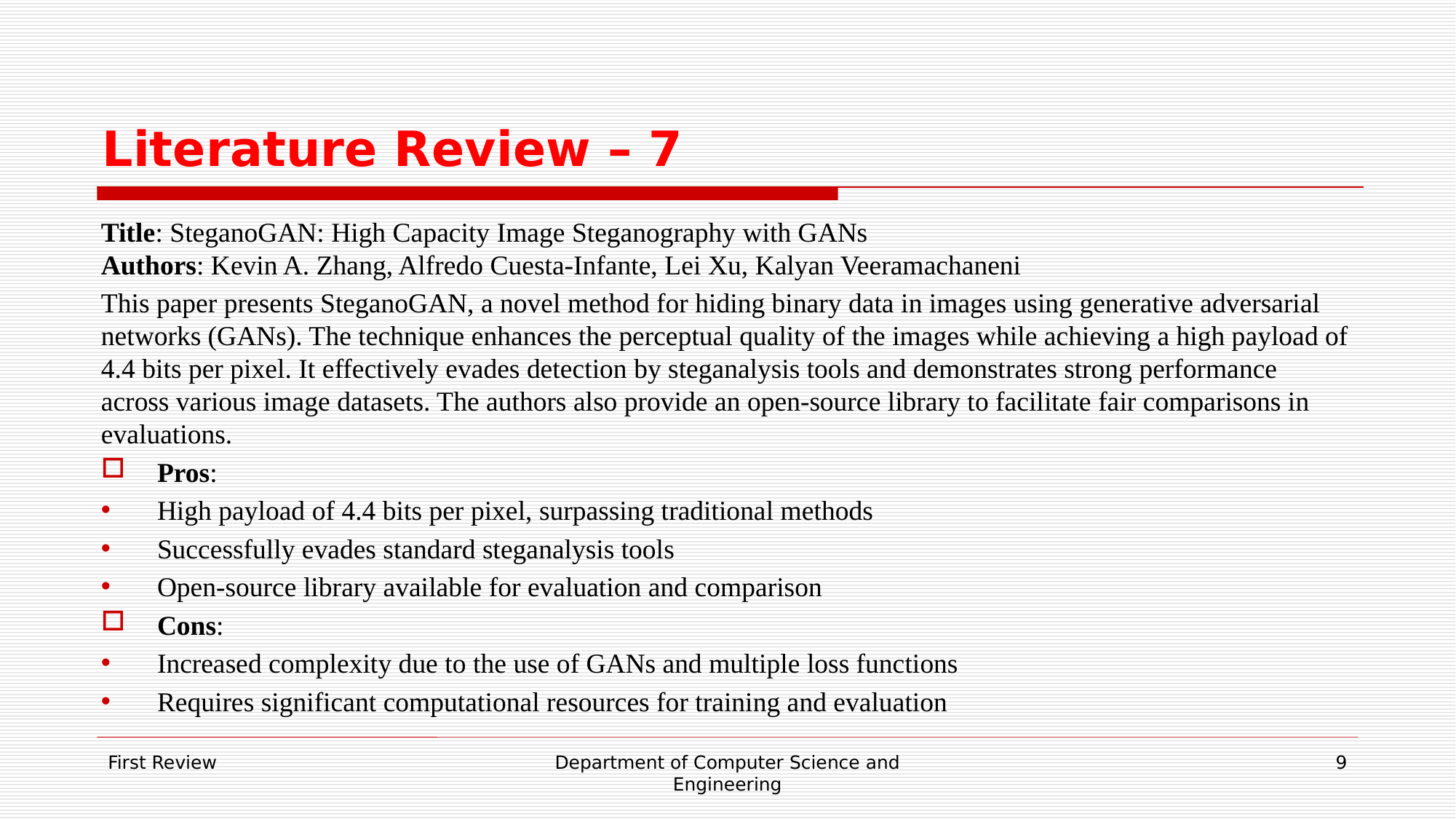

# Literature Review – 7
Title: SteganoGAN: High Capacity Image Steganography with GANs
Authors: Kevin A. Zhang, Alfredo Cuesta-Infante, Lei Xu, Kalyan Veeramachaneni
This paper presents SteganoGAN, a novel method for hiding binary data in images using generative adversarial networks (GANs). The technique enhances the perceptual quality of the images while achieving a high payload of 4.4 bits per pixel. It effectively evades detection by steganalysis tools and demonstrates strong performance across various image datasets. The authors also provide an open-source library to facilitate fair comparisons in evaluations.
Pros:
High payload of 4.4 bits per pixel, surpassing traditional methods
Successfully evades standard steganalysis tools
Open-source library available for evaluation and comparison
Cons:
Increased complexity due to the use of GANs and multiple loss functions
Requires significant computational resources for training and evaluation

First Review
Department of Computer Science and Engineering
9